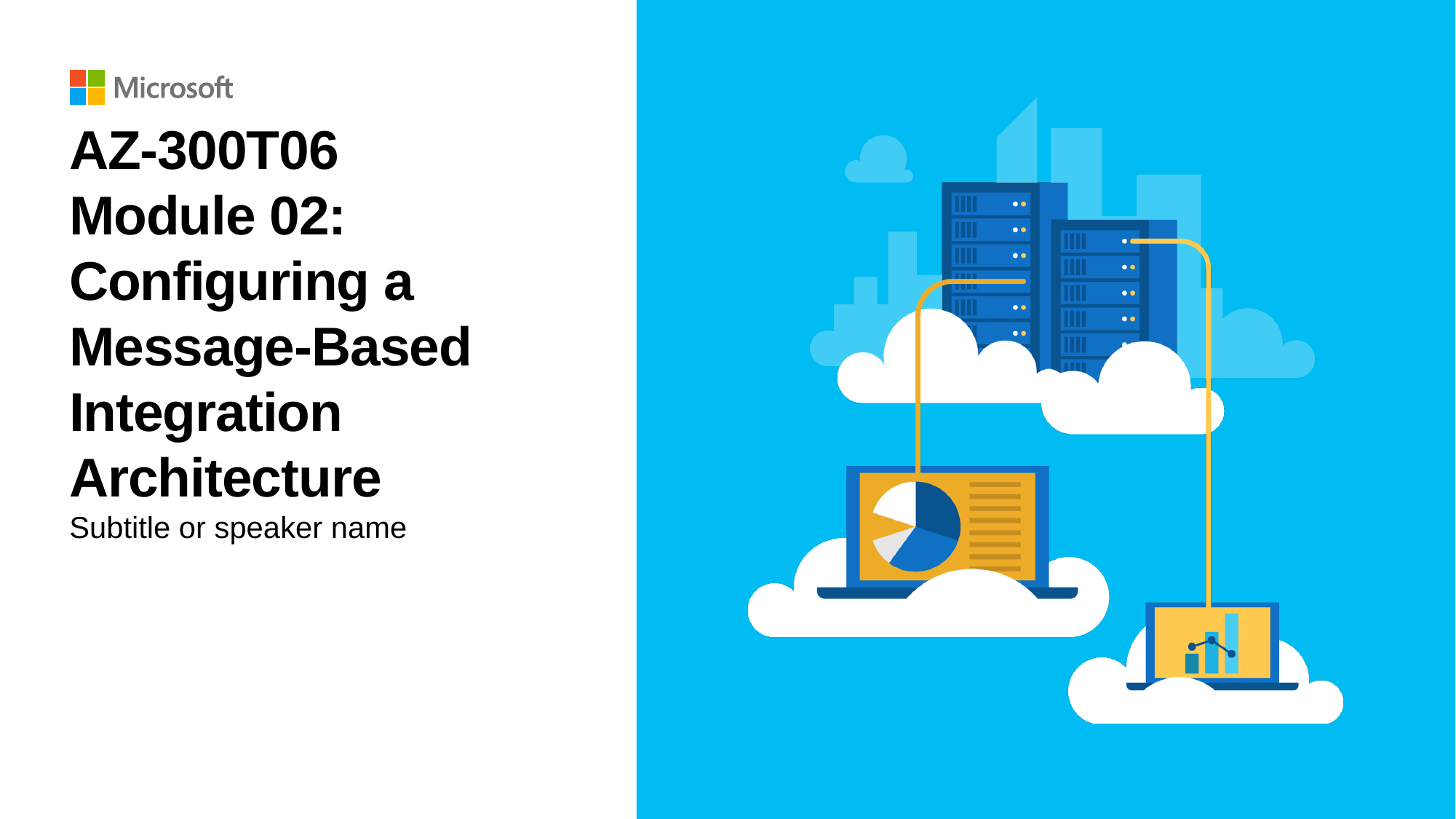

# AZ-300T06 Module 02: Configuring a Message-Based Integration Architecture
Subtitle or speaker name